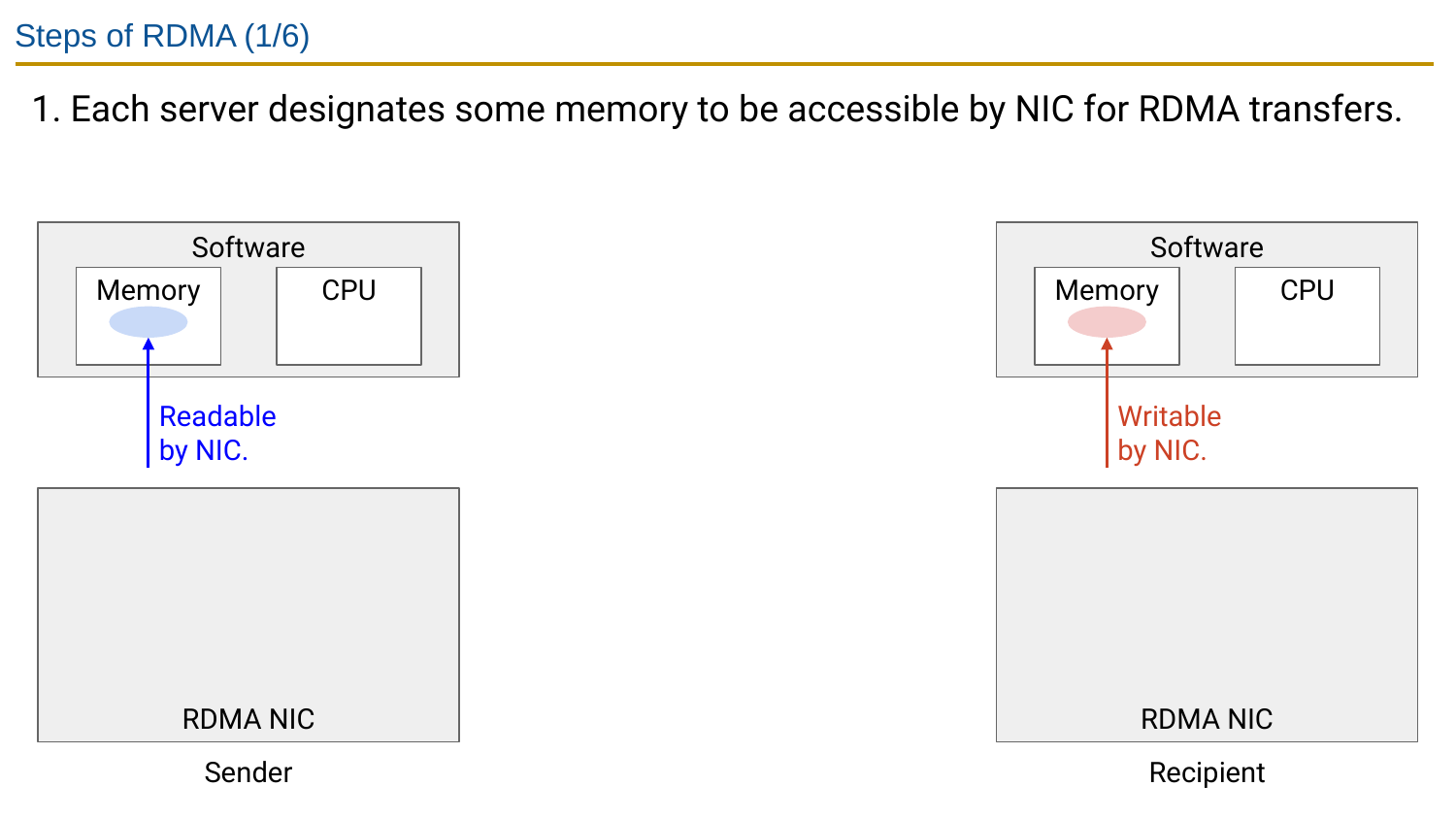

# Steps of RDMA (1/6)
1. Each server designates some memory to be accessible by NIC for RDMA transfers.
Software
Software
Memory
CPU
Memory
CPU

Readable by NIC.
Writable by NIC.
RDMA NIC
RDMA NIC
Sender
Recipient